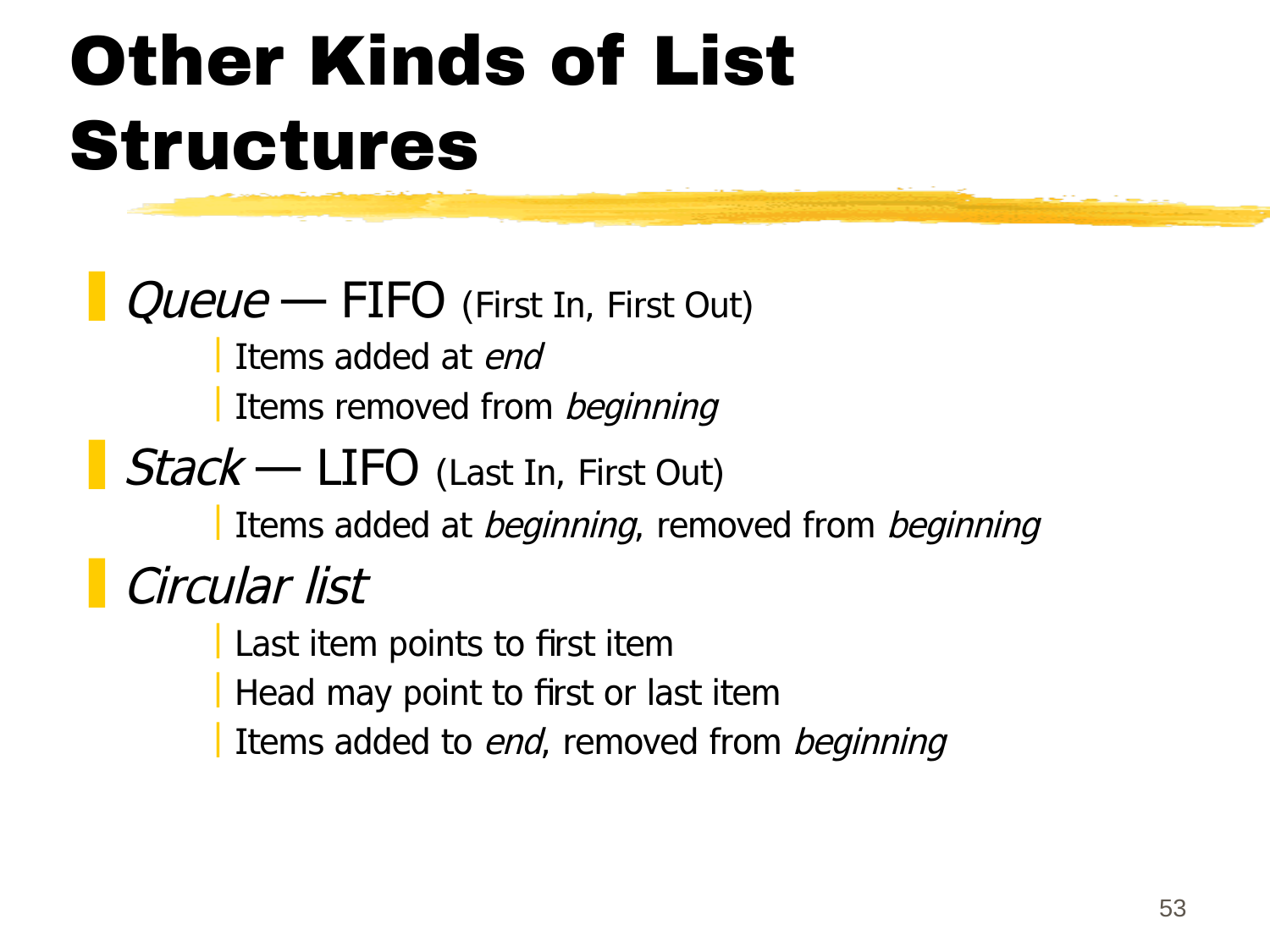

# Other Kinds of List Structures
Queue — FIFO (First In, First Out)
Items added at end
Items removed from beginning
Stack — LIFO (Last In, First Out)
Items added at beginning, removed from beginning
Circular list
Last item points to first item
Head may point to first or last item
Items added to end, removed from beginning
53